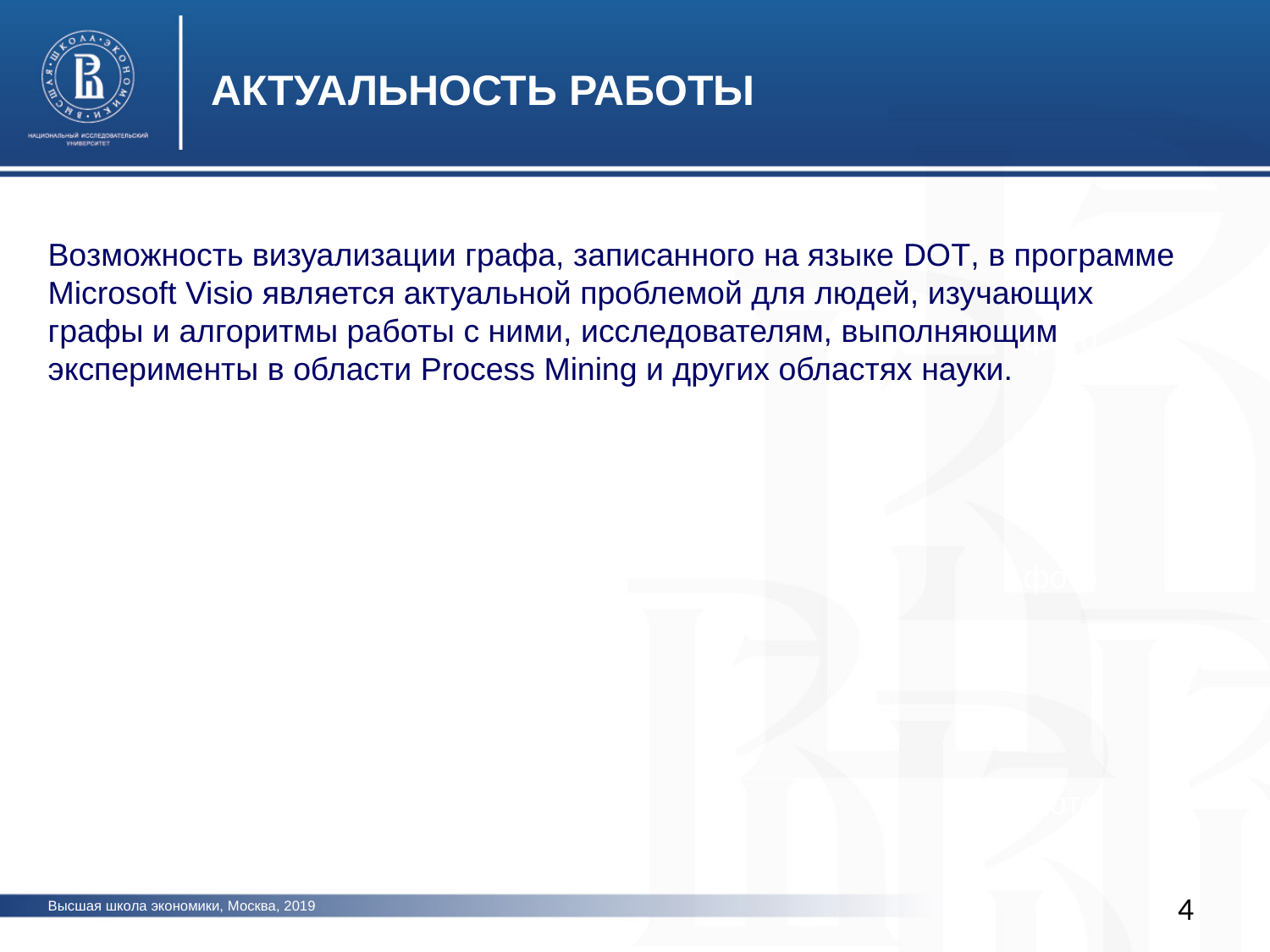

АКТУАЛЬНОСТЬ РАБОТЫ
Возможность визуализации графа, записанного на языке DOT, в программе Microsoft Visio является актуальной проблемой для людей, изучающих графы и алгоритмы работы с ними, исследователям, выполняющим эксперименты в области Process Mining и других областях науки.
фото
фото
фото
4
Высшая школа экономики, Москва, 2019